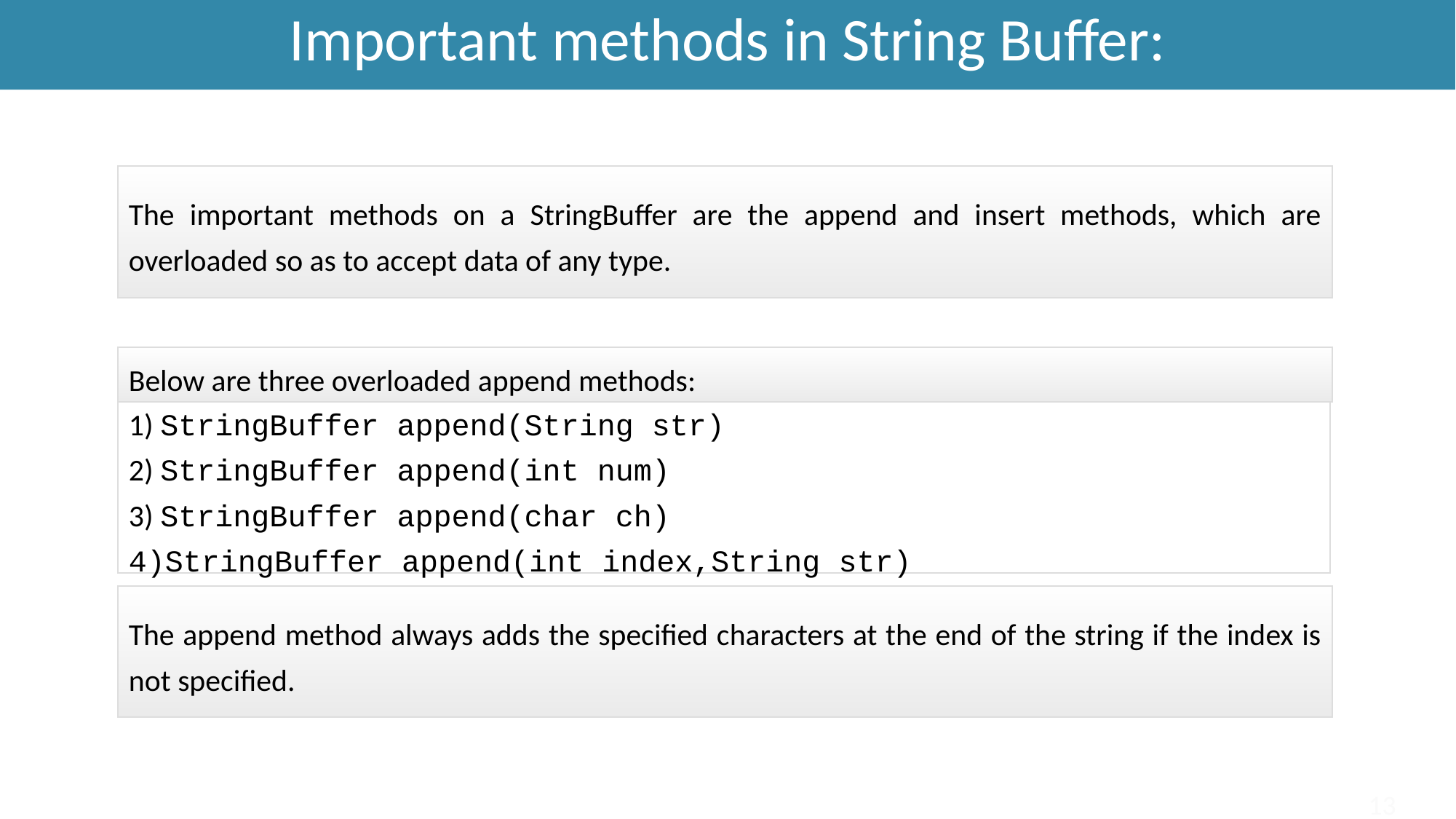

# Important methods in String Buffer:
The important methods on a StringBuffer are the append and insert methods, which are overloaded so as to accept data of any type.
Below are three overloaded append methods:
1) StringBuffer append(String str)
2) StringBuffer append(int num)
3) StringBuffer append(char ch)
4)StringBuffer append(int index,String str)
The append method always adds the specified characters at the end of the string if the index is not specified.